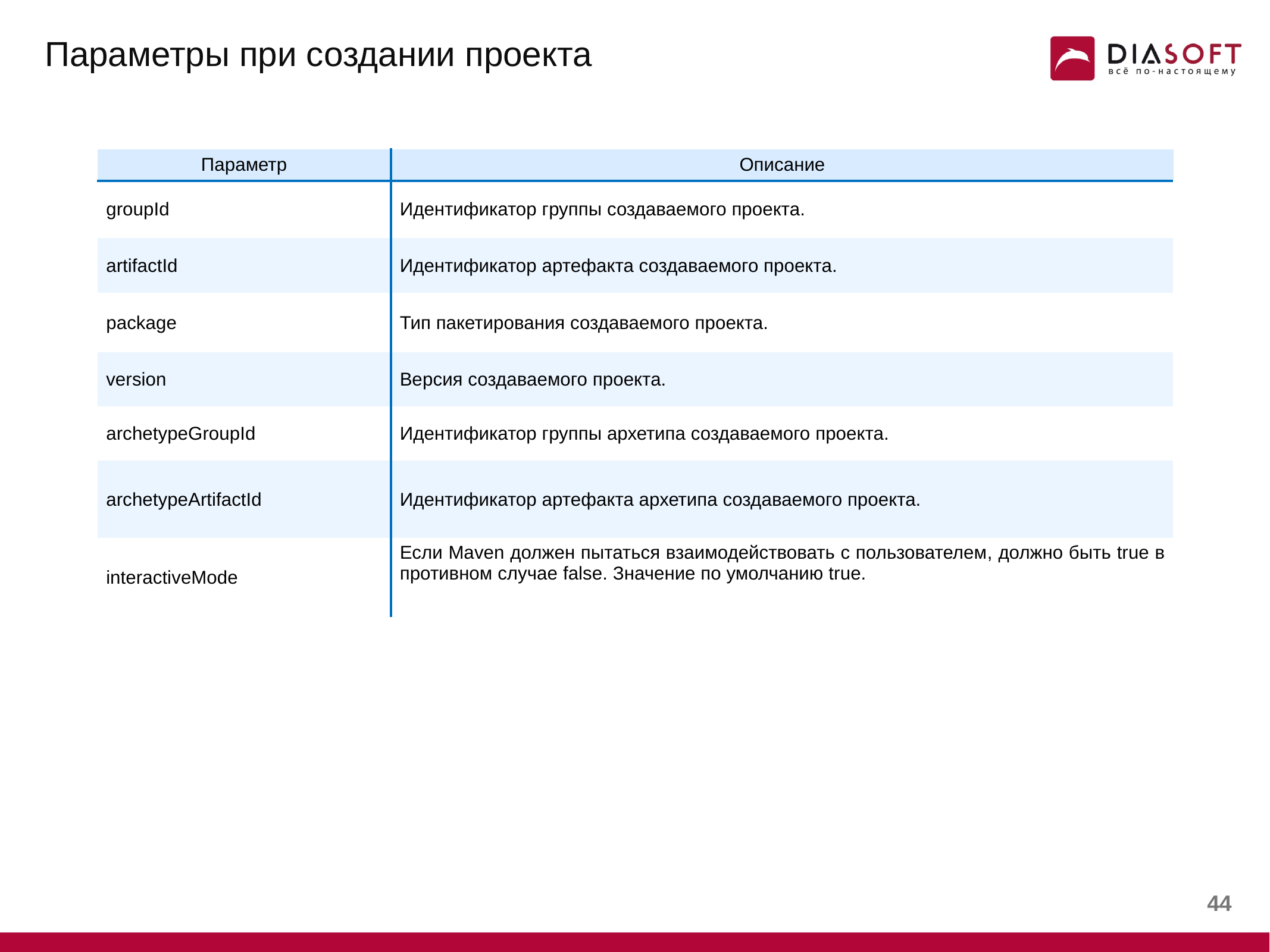

# Параметры при создании проекта
| Параметр | Описание |
| --- | --- |
| groupId | Идентификатор группы создаваемого проекта. |
| artifactId | Идентификатор артефакта создаваемого проекта. |
| package | Тип пакетирования создаваемого проекта. |
| version | Версия создаваемого проекта. |
| archetypeGroupId | Идентификатор группы архетипа создаваемого проекта. |
| archetypeArtifactId | Идентификатор артефакта архетипа создаваемого проекта. |
| interactiveMode | Если Maven должен пытаться взаимодействовать с пользователем, должно быть true в противном случае false. Значение по умолчанию true. |
44